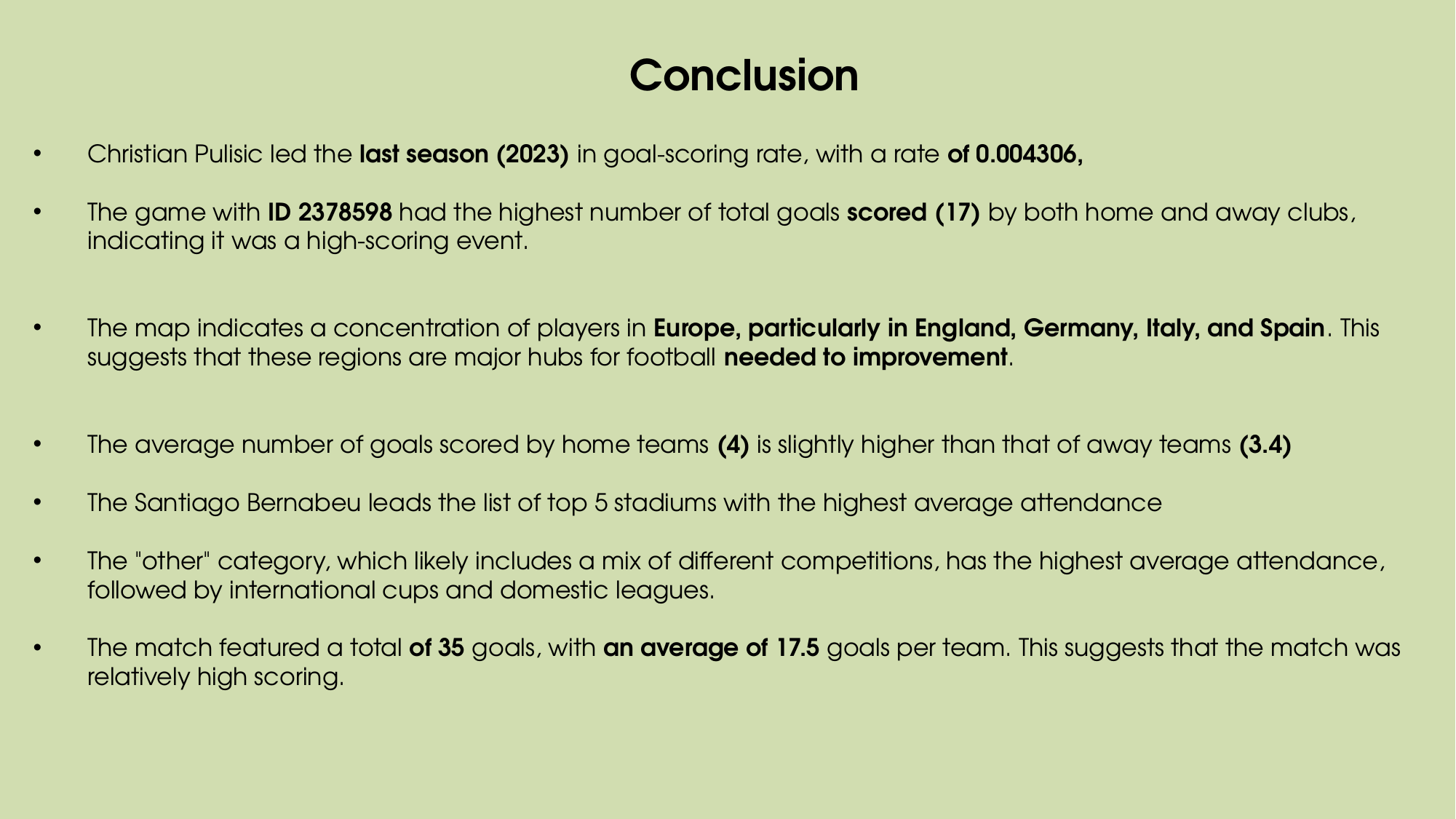

Conclusion
Christian Pulisic led the last season (2023) in goal-scoring rate, with a rate of 0.004306,

The game with ID 2378598 had the highest number of total goals scored (17) by both home and away clubs, indicating it was a high-scoring event.

The map indicates a concentration of players in Europe, particularly in England, Germany, Italy, and Spain. This suggests that these regions are major hubs for football needed to improvement.

The average number of goals scored by home teams (4) is slightly higher than that of away teams (3.4)

The Santiago Bernabeu leads the list of top 5 stadiums with the highest average attendance

The "other" category, which likely includes a mix of different competitions, has the highest average attendance, followed by international cups and domestic leagues.

The match featured a total of 35 goals, with an average of 17.5 goals per team. This suggests that the match was relatively high scoring.